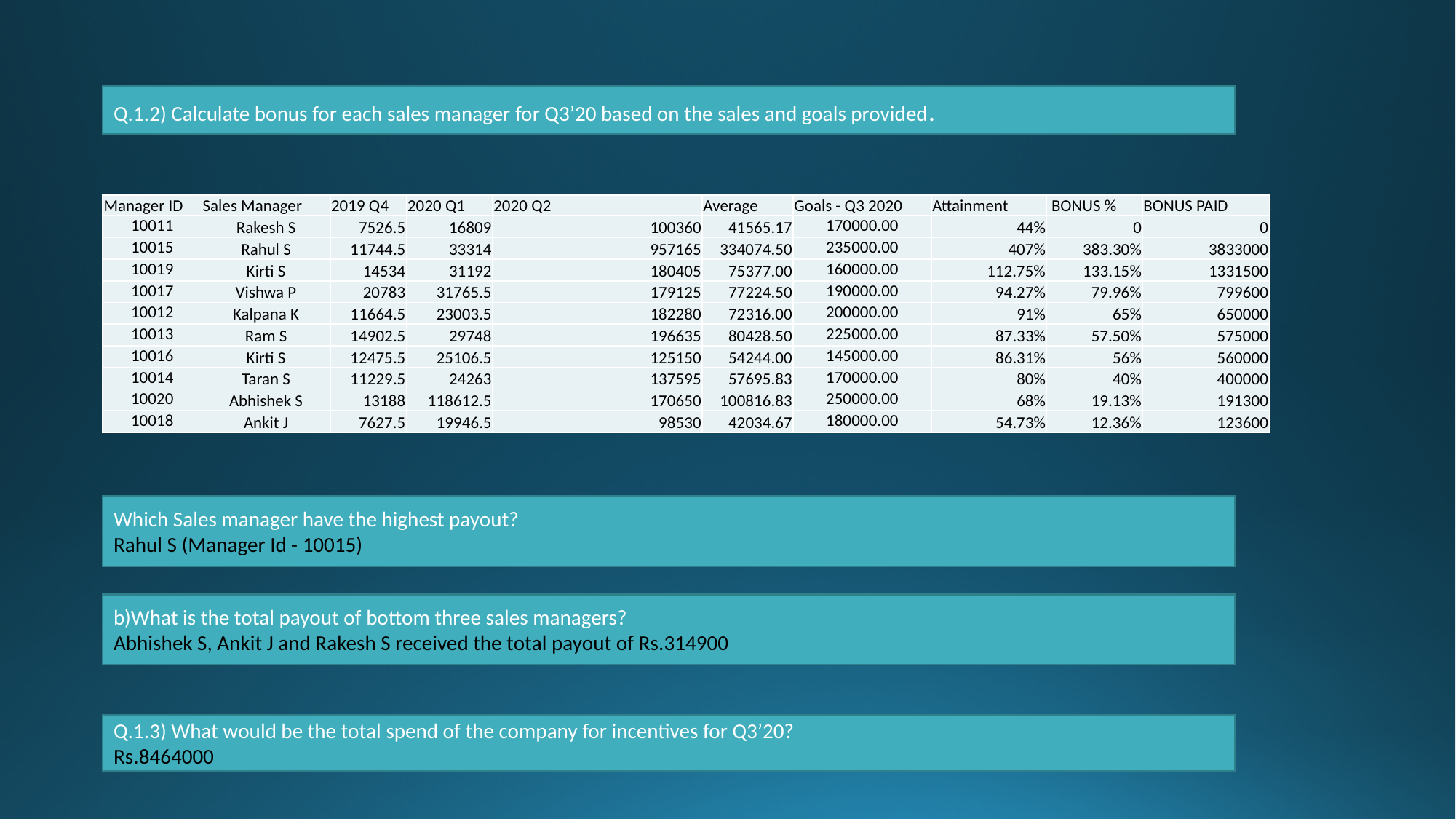

Q.1.2) Calculate bonus for each sales manager for Q3’20 based on the sales and goals provided.
| Manager ID | Sales Manager | 2019 Q4 | 2020 Q1 | 2020 Q2 | Average | Goals - Q3 2020 | Attainment | BONUS % | BONUS PAID |
| --- | --- | --- | --- | --- | --- | --- | --- | --- | --- |
| 10011 | Rakesh S | 7526.5 | 16809 | 100360 | 41565.17 | 170000.00 | 44% | 0 | 0 |
| 10015 | Rahul S | 11744.5 | 33314 | 957165 | 334074.50 | 235000.00 | 407% | 383.30% | 3833000 |
| 10019 | Kirti S | 14534 | 31192 | 180405 | 75377.00 | 160000.00 | 112.75% | 133.15% | 1331500 |
| 10017 | Vishwa P | 20783 | 31765.5 | 179125 | 77224.50 | 190000.00 | 94.27% | 79.96% | 799600 |
| 10012 | Kalpana K | 11664.5 | 23003.5 | 182280 | 72316.00 | 200000.00 | 91% | 65% | 650000 |
| 10013 | Ram S | 14902.5 | 29748 | 196635 | 80428.50 | 225000.00 | 87.33% | 57.50% | 575000 |
| 10016 | Kirti S | 12475.5 | 25106.5 | 125150 | 54244.00 | 145000.00 | 86.31% | 56% | 560000 |
| 10014 | Taran S | 11229.5 | 24263 | 137595 | 57695.83 | 170000.00 | 80% | 40% | 400000 |
| 10020 | Abhishek S | 13188 | 118612.5 | 170650 | 100816.83 | 250000.00 | 68% | 19.13% | 191300 |
| 10018 | Ankit J | 7627.5 | 19946.5 | 98530 | 42034.67 | 180000.00 | 54.73% | 12.36% | 123600 |
Which Sales manager have the highest payout?
Rahul S (Manager Id - 10015)
b)What is the total payout of bottom three sales managers?
Abhishek S, Ankit J and Rakesh S received the total payout of Rs.314900
Q.1.3) What would be the total spend of the company for incentives for Q3’20?
Rs.8464000